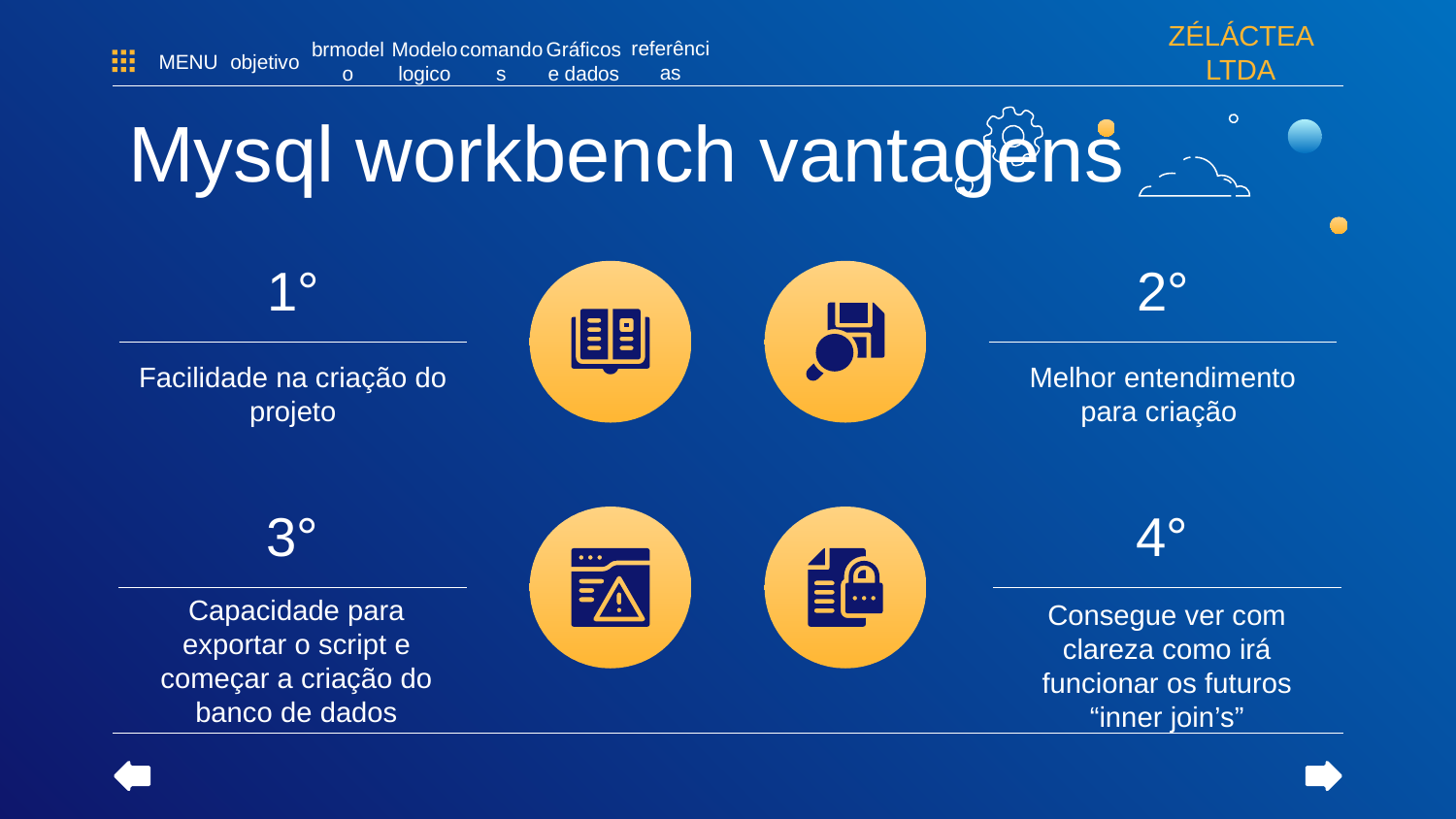

ZÉLÁCTEA LTDA
referências
MENU
objetivo
brmodelo
Modelo logico
Gráficos e dados
comandos

Mysql workbench vantagens

1°
2°

Melhor entendimento para criação
Facilidade na criação do projeto
# 3°
4°

Capacidade para exportar o script e começar a criação do banco de dados
Consegue ver com clareza como irá funcionar os futuros “inner join’s”